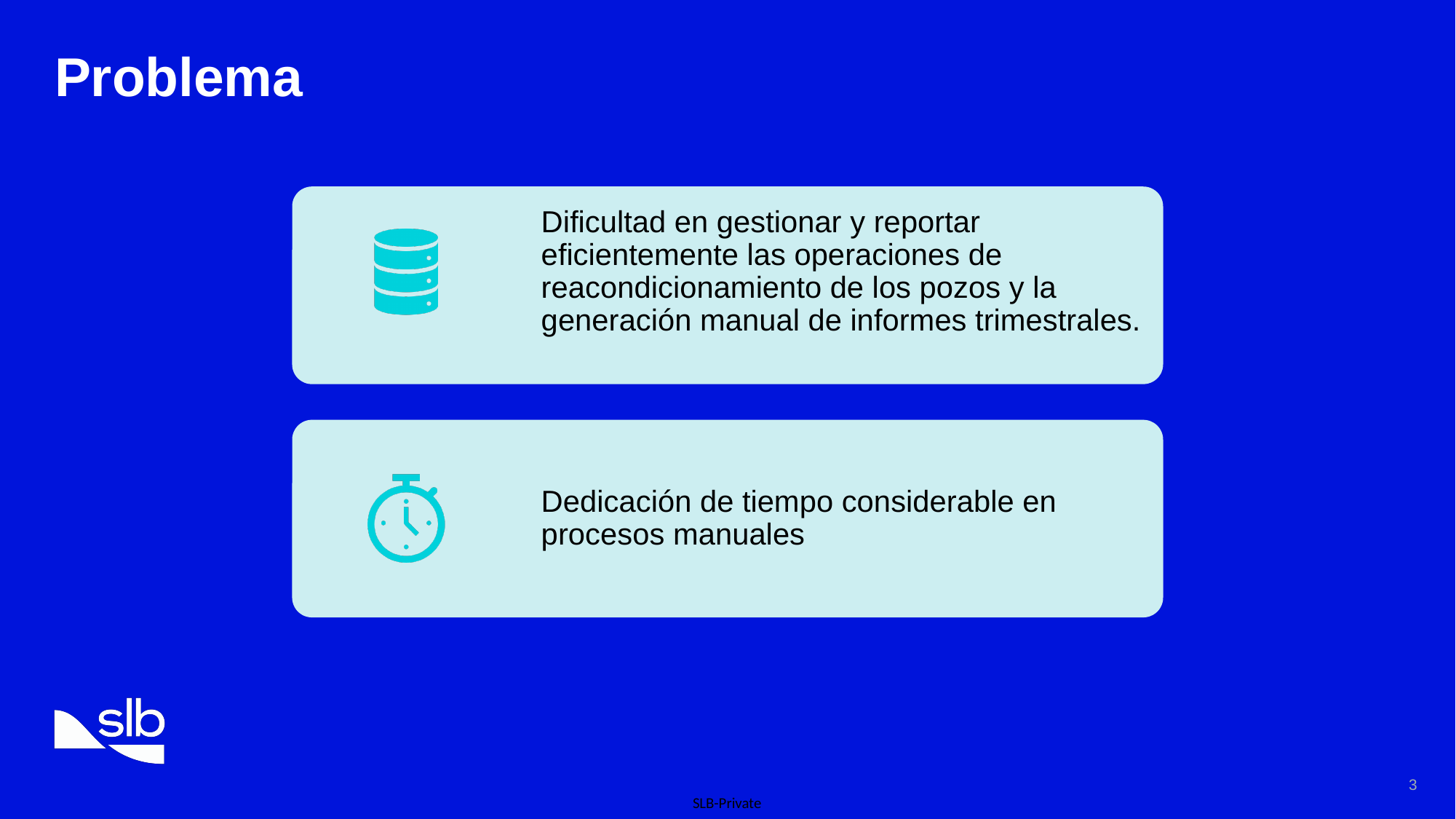

# Problema
Dificultad en gestionar y reportar eficientemente las operaciones de reacondicionamiento de los pozos y la generación manual de informes trimestrales.
Dedicación de tiempo considerable en procesos manuales
3